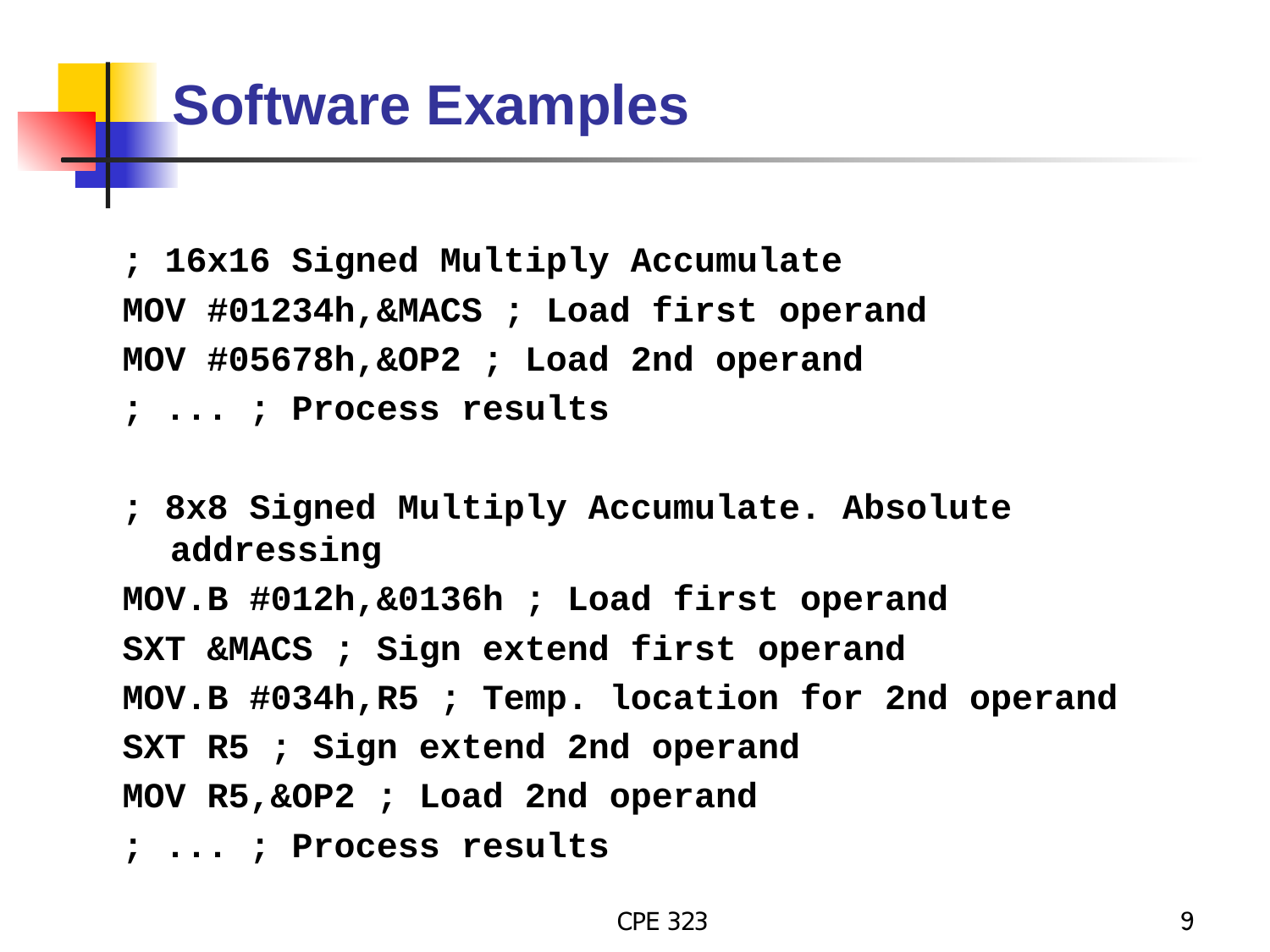

# Software Examples

; 16x16 Signed Multiply Accumulate
MOV #01234h,&MACS ; Load first operand
MOV #05678h,&OP2 ; Load 2nd operand
; ... ; Process results

; 8x8 Signed Multiply Accumulate. Absolute addressing
MOV.B #012h,&0136h ; Load first operand
SXT &MACS ; Sign extend first operand
MOV.B #034h,R5 ; Temp. location for 2nd operand
SXT R5 ; Sign extend 2nd operand
MOV R5,&OP2 ; Load 2nd operand
; ... ; Process results

CPE 323
9